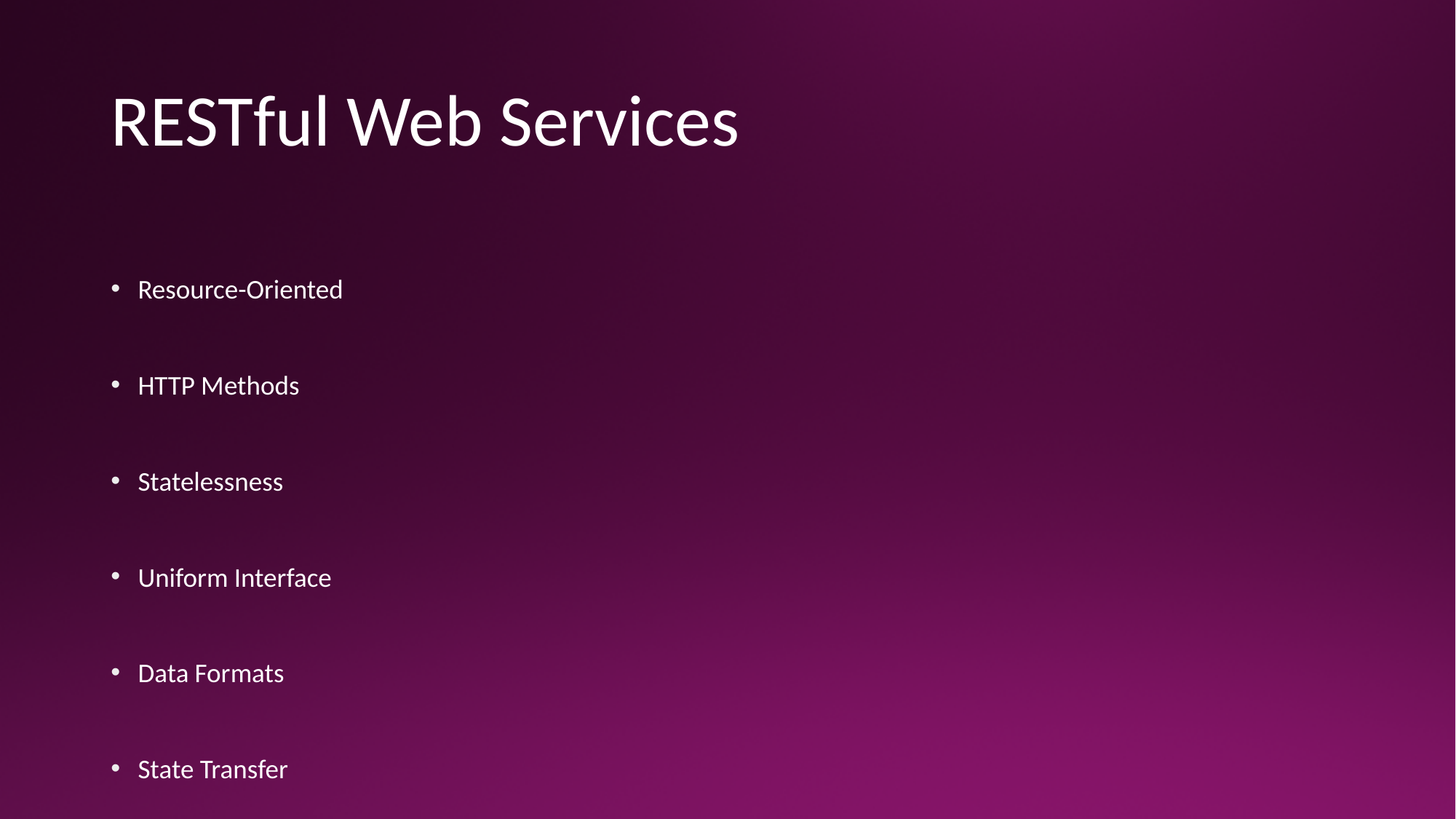

# RESTful Web Services
Resource-Oriented
HTTP Methods
Statelessness
Uniform Interface
Data Formats
State Transfer